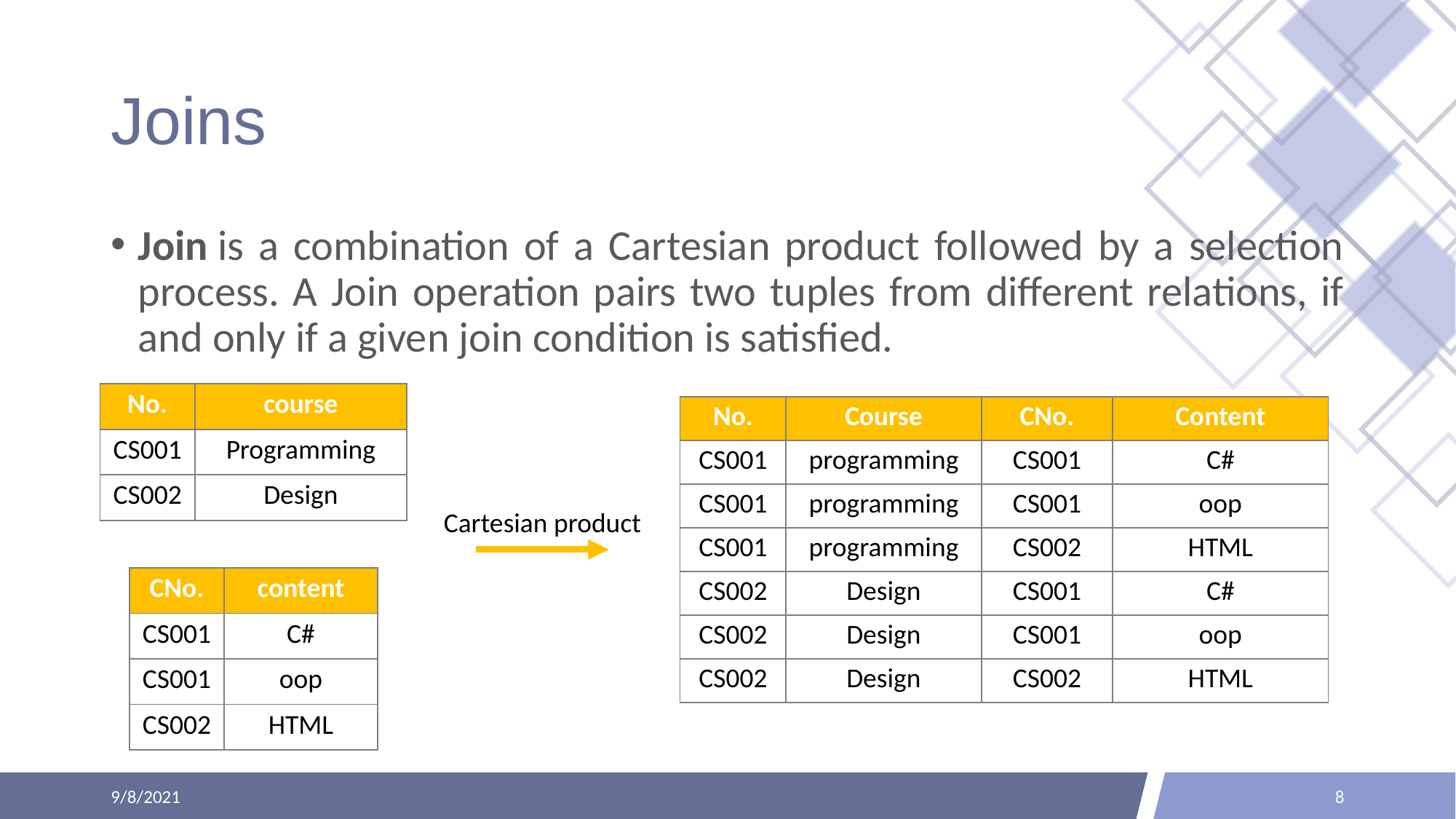

# Joins
Join is a combination of a Cartesian product followed by a selection process. A Join operation pairs two tuples from different relations, if and only if a given join condition is satisfied.
| No. | course |
| --- | --- |
| CS001 | Programming |
| CS002 | Design |
| No. | Course | CNo. | Content |
| --- | --- | --- | --- |
| CS001 | programming | CS001 | C# |
| CS001 | programming | CS001 | oop |
| CS001 | programming | CS002 | HTML |
| CS002 | Design | CS001 | C# |
| CS002 | Design | CS001 | oop |
| CS002 | Design | CS002 | HTML |
Cartesian product
| CNo. | content |
| --- | --- |
| CS001 | C# |
| CS001 | oop |
| CS002 | HTML |
9/8/2021
8